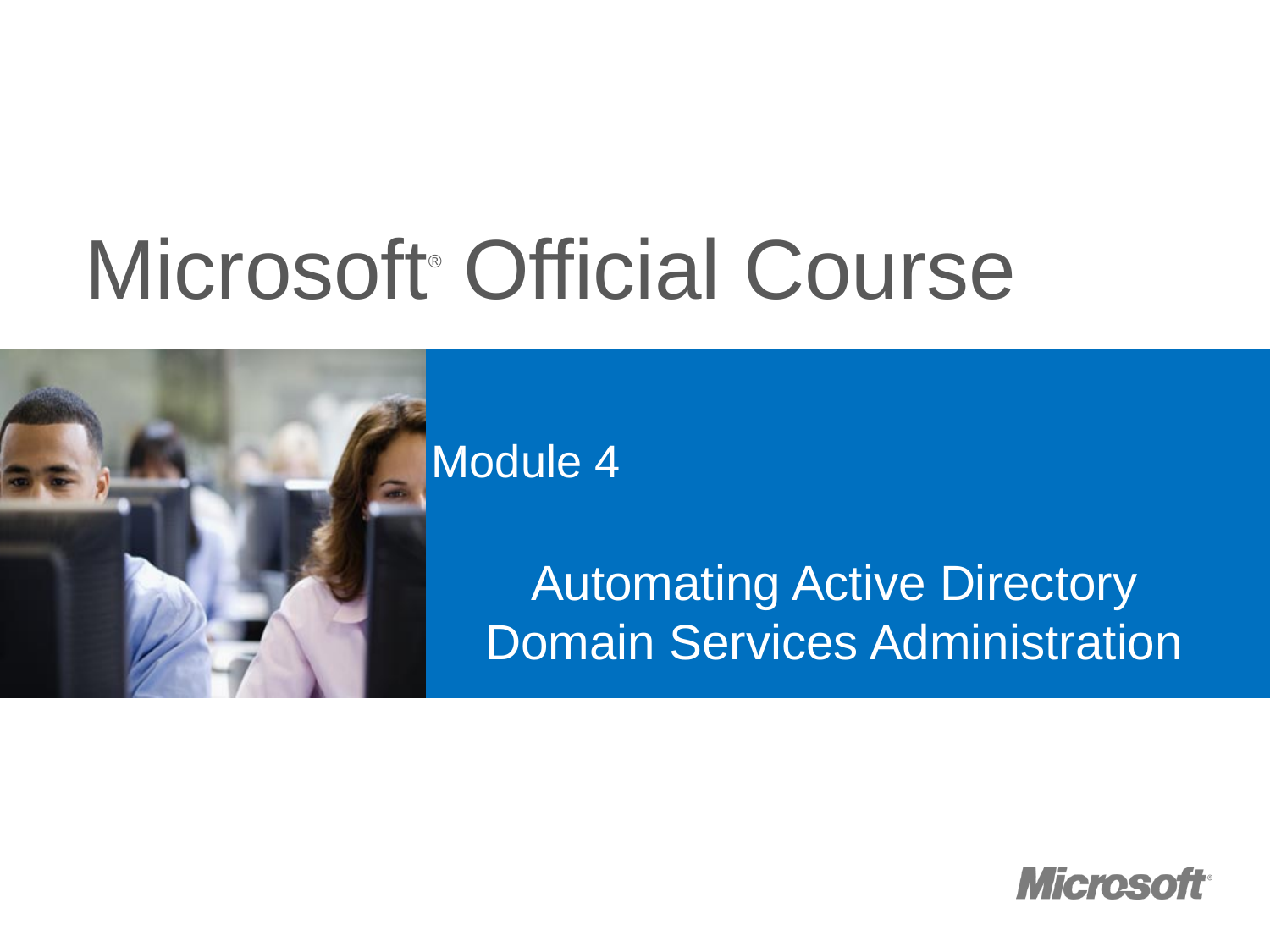

# Module 4
Automating Active Directory Domain Services Administration